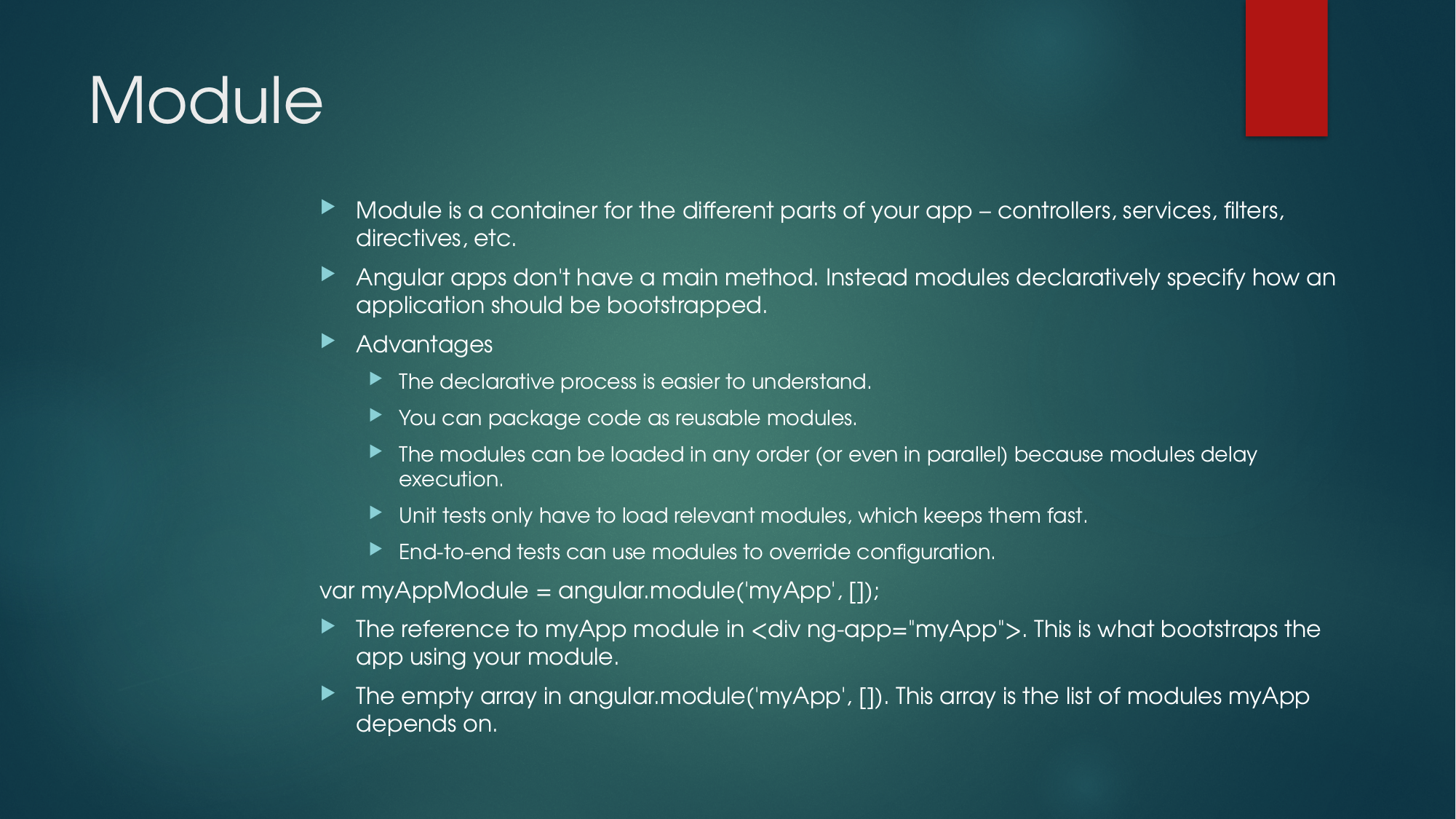

# Module
Module is a container for the different parts of your app – controllers, services, filters, directives, etc.
Angular apps don't have a main method. Instead modules declaratively specify how an application should be bootstrapped.
Advantages
The declarative process is easier to understand.
You can package code as reusable modules.
The modules can be loaded in any order (or even in parallel) because modules delay execution.
Unit tests only have to load relevant modules, which keeps them fast.
End-to-end tests can use modules to override configuration.
var myAppModule = angular.module('myApp', []);
The reference to myApp module in <div ng-app="myApp">. This is what bootstraps the app using your module.
The empty array in angular.module('myApp', []). This array is the list of modules myApp depends on.